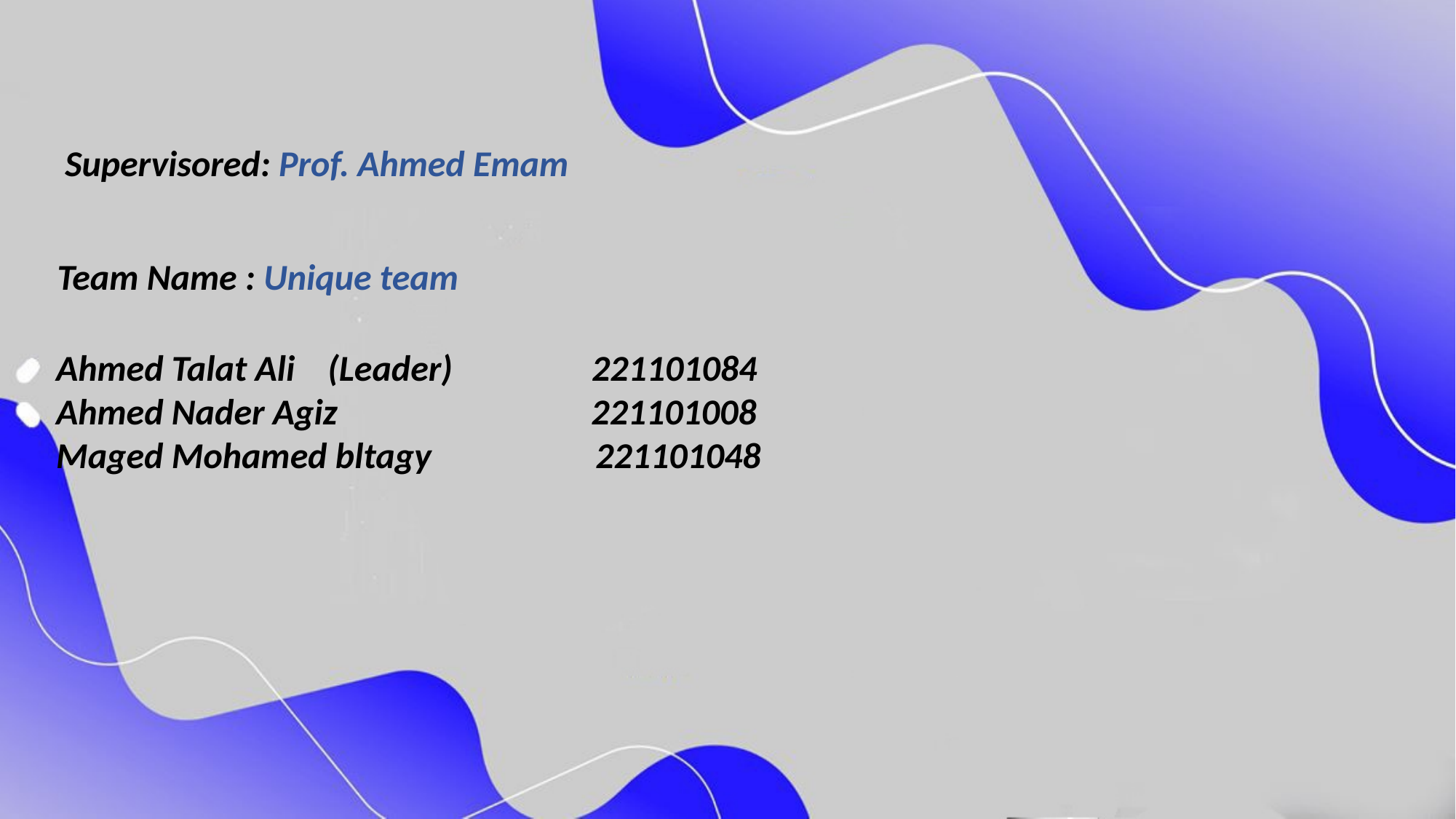

Supervisored: Prof. Ahmed Emam
Team Name : Unique team
Ahmed Talat Ali    (Leader)                 221101084
Ahmed Nader Agiz                               221101008
Maged Mohamed bltagy                    221101048